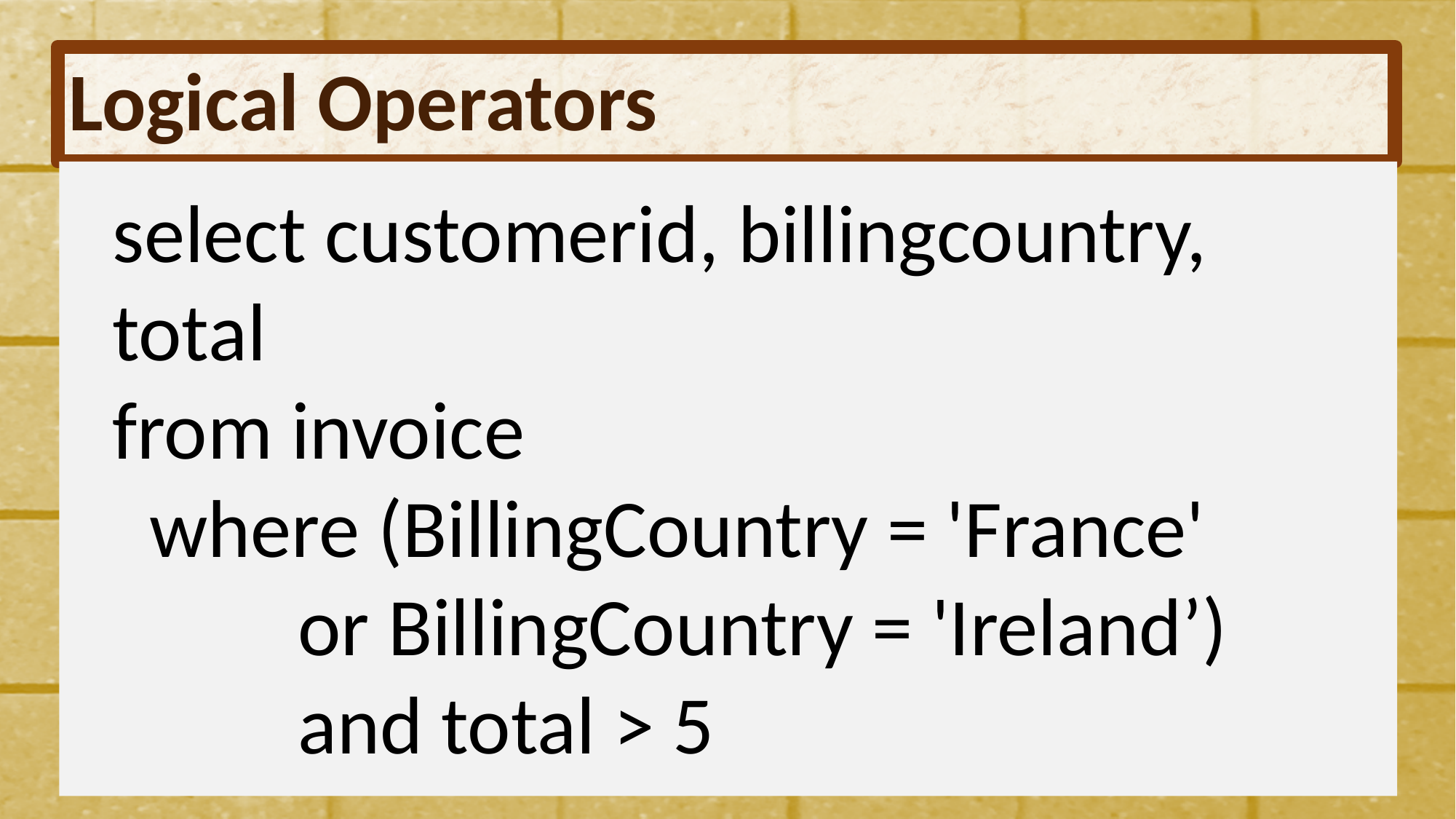

# Logical Operators

select customerid, billingcountry, total
from invoice
  where (BillingCountry = 'France'
          or BillingCountry = 'Ireland’)
          and total > 5